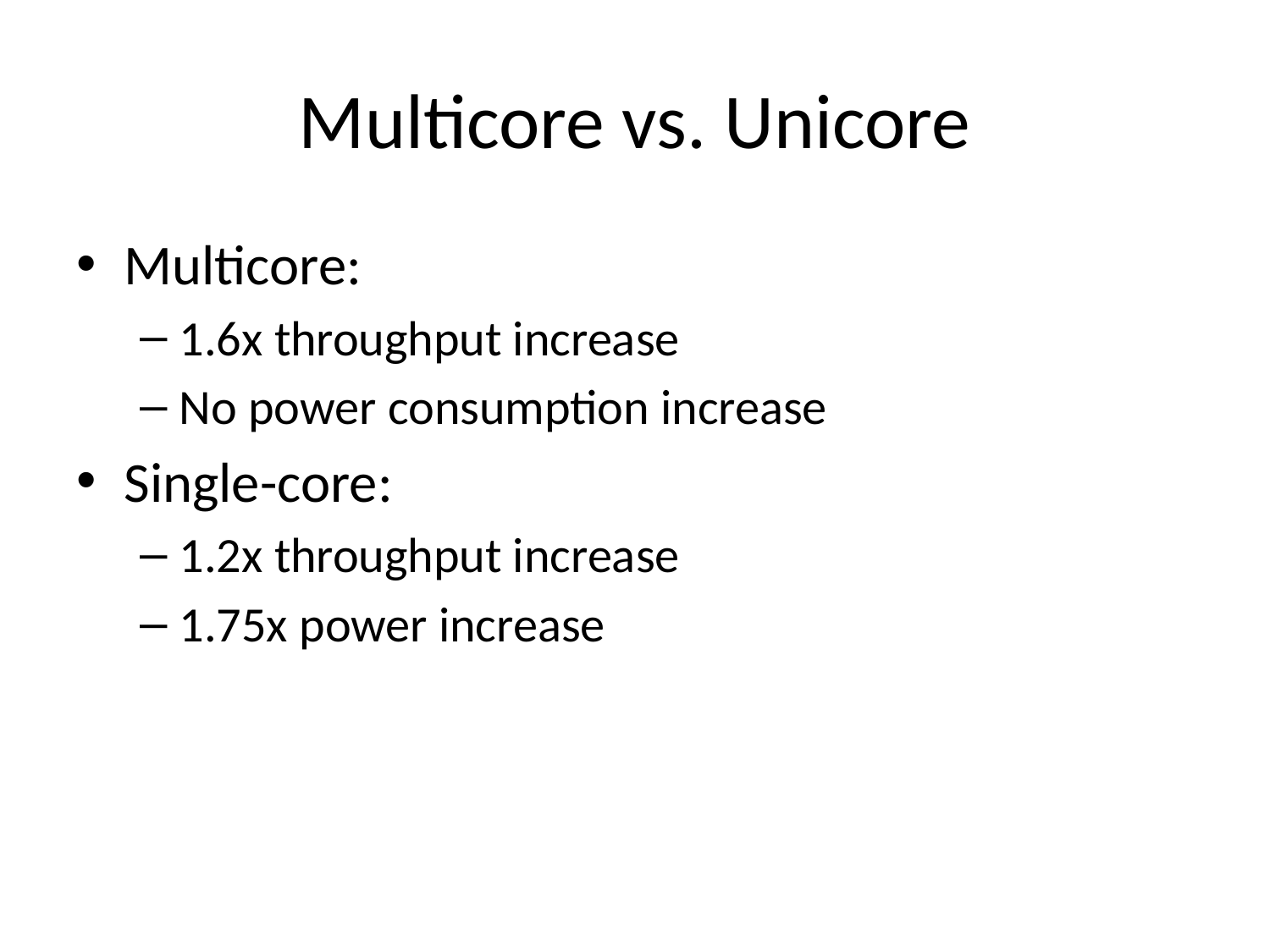

# Multicore vs. Unicore
Multicore:
1.6x throughput increase
No power consumption increase
Single-core:
1.2x throughput increase
1.75x power increase